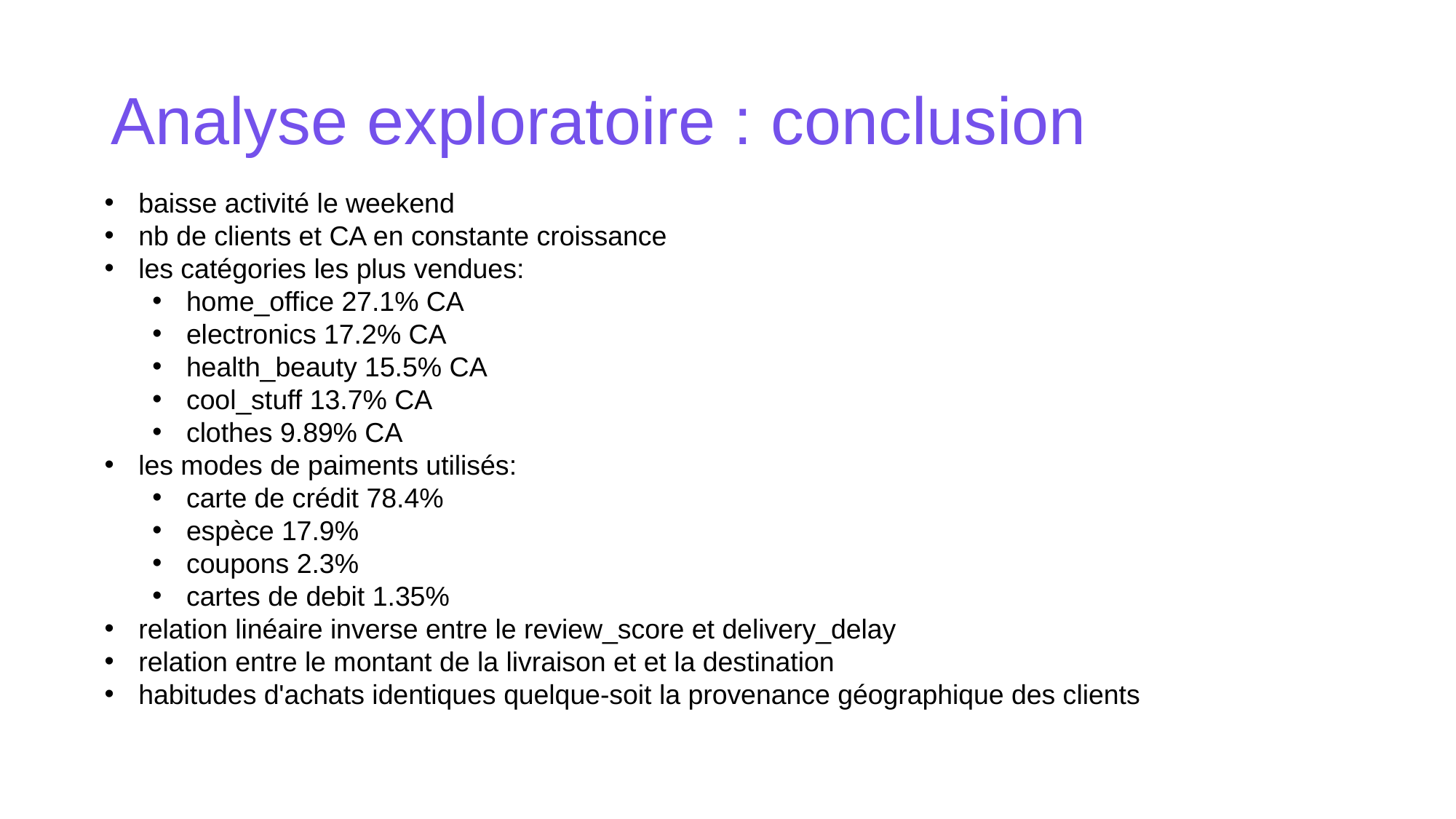

# Analyse exploratoire : conclusion
baisse activité le weekend
nb de clients et CA en constante croissance
les catégories les plus vendues:
home_office 27.1% CA
electronics 17.2% CA
health_beauty 15.5% CA
cool_stuff 13.7% CA
clothes 9.89% CA
les modes de paiments utilisés:
carte de crédit 78.4%
espèce 17.9%
coupons 2.3%
cartes de debit 1.35%
relation linéaire inverse entre le review_score et delivery_delay
relation entre le montant de la livraison et et la destination
habitudes d'achats identiques quelque-soit la provenance géographique des clients
26